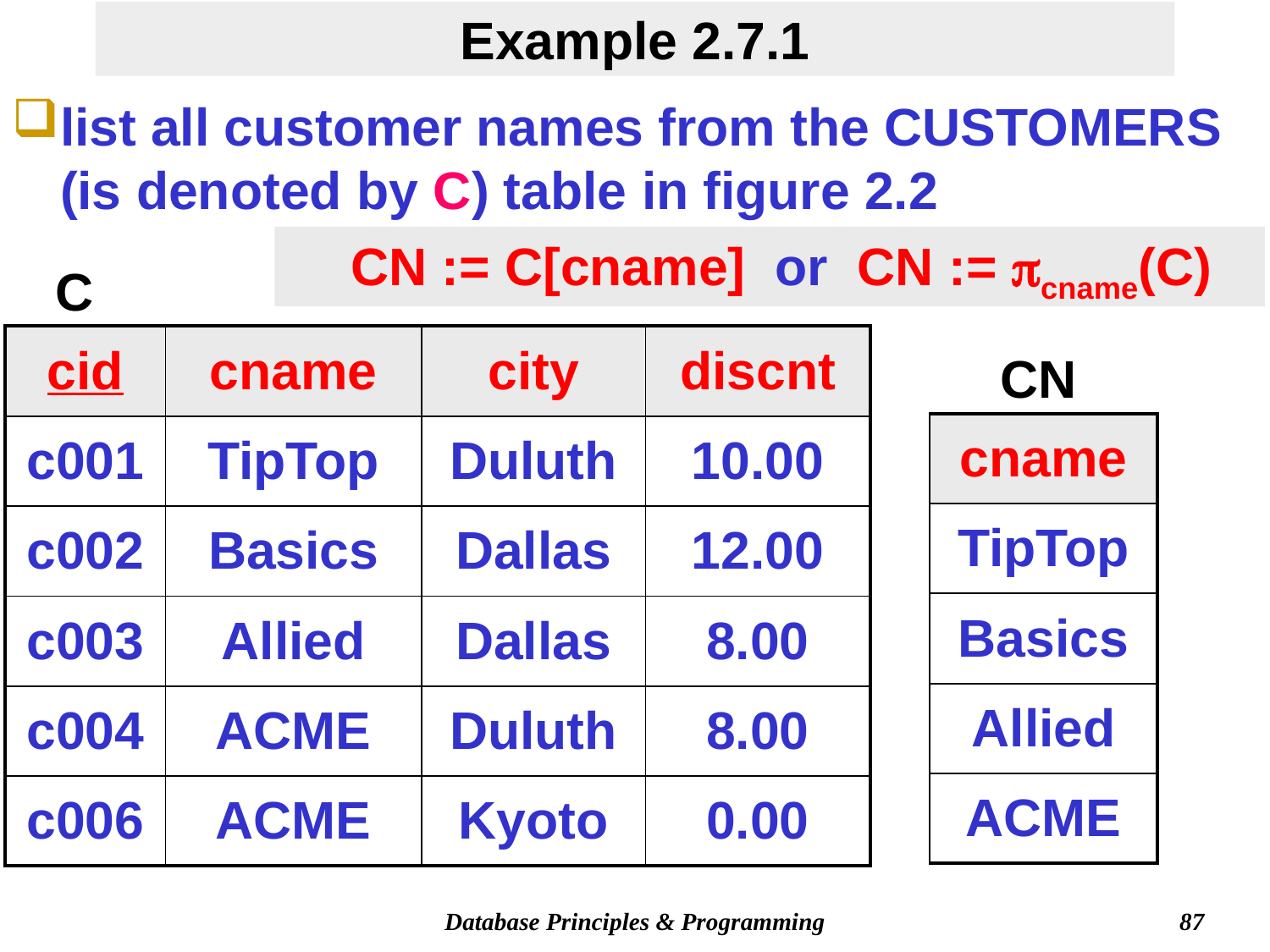

# Example 2.7.1
list all customer names from the CUSTOMERS (is denoted by C) table in figure 2.2
CN := C[cname]  or  CN := πcname(C)
C
| cid | cname | city | discnt |
| --- | --- | --- | --- |
| c001 | TipTop | Duluth | 10.00 |
| c002 | Basics | Dallas | 12.00 |
| c003 | Allied | Dallas | 8.00 |
| c004 | ACME | Duluth | 8.00 |
| c006 | ACME | Kyoto | 0.00 |
CN
| cname |
| --- |
| TipTop |
| Basics |
| Allied |
| ACME |

Database Principles & Programming
87